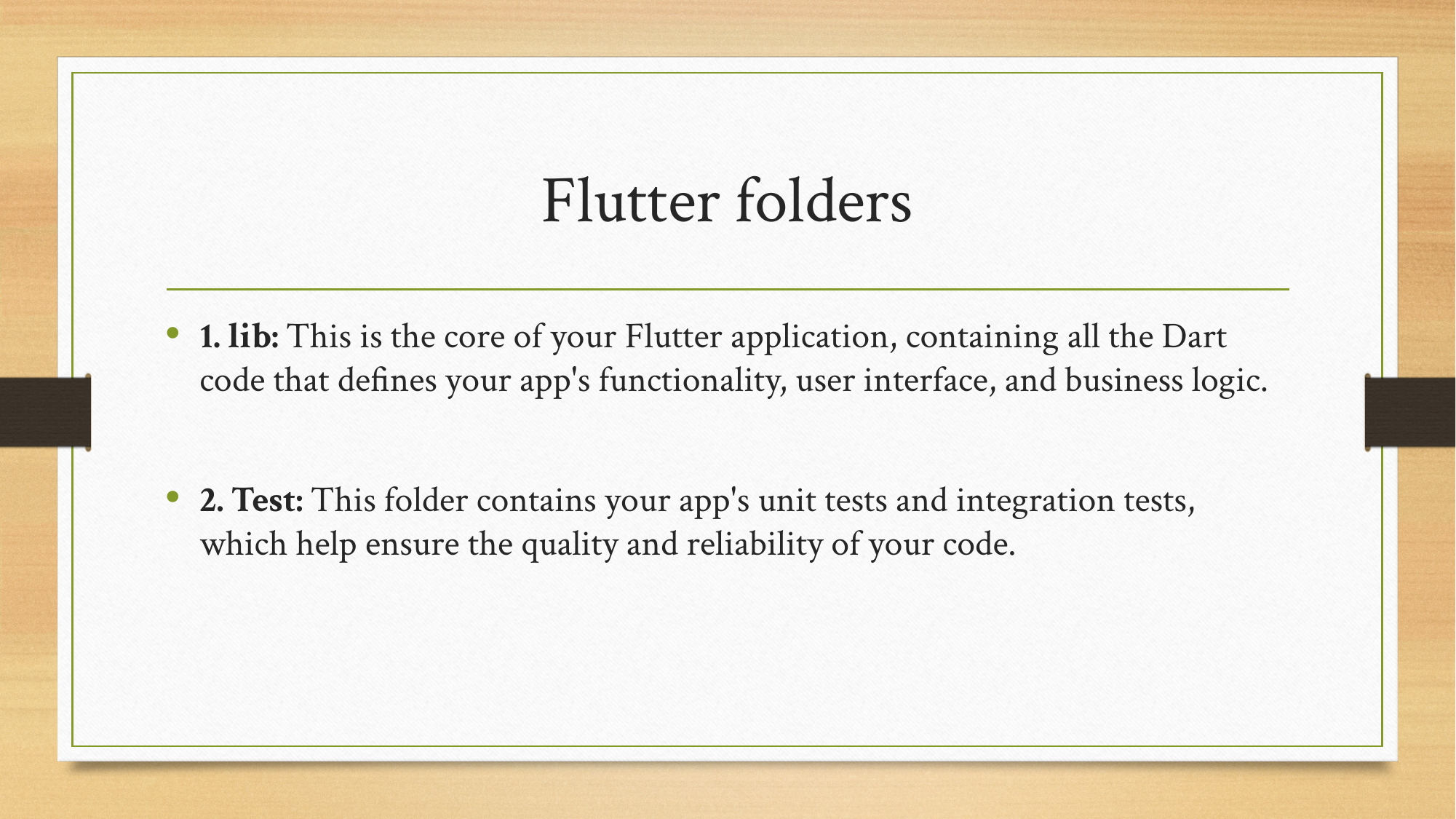

# Flutter folders
1. lib: This is the core of your Flutter application, containing all the Dart code that defines your app's functionality, user interface, and business logic.

2. Test: This folder contains your app's unit tests and integration tests, which help ensure the quality and reliability of your code.